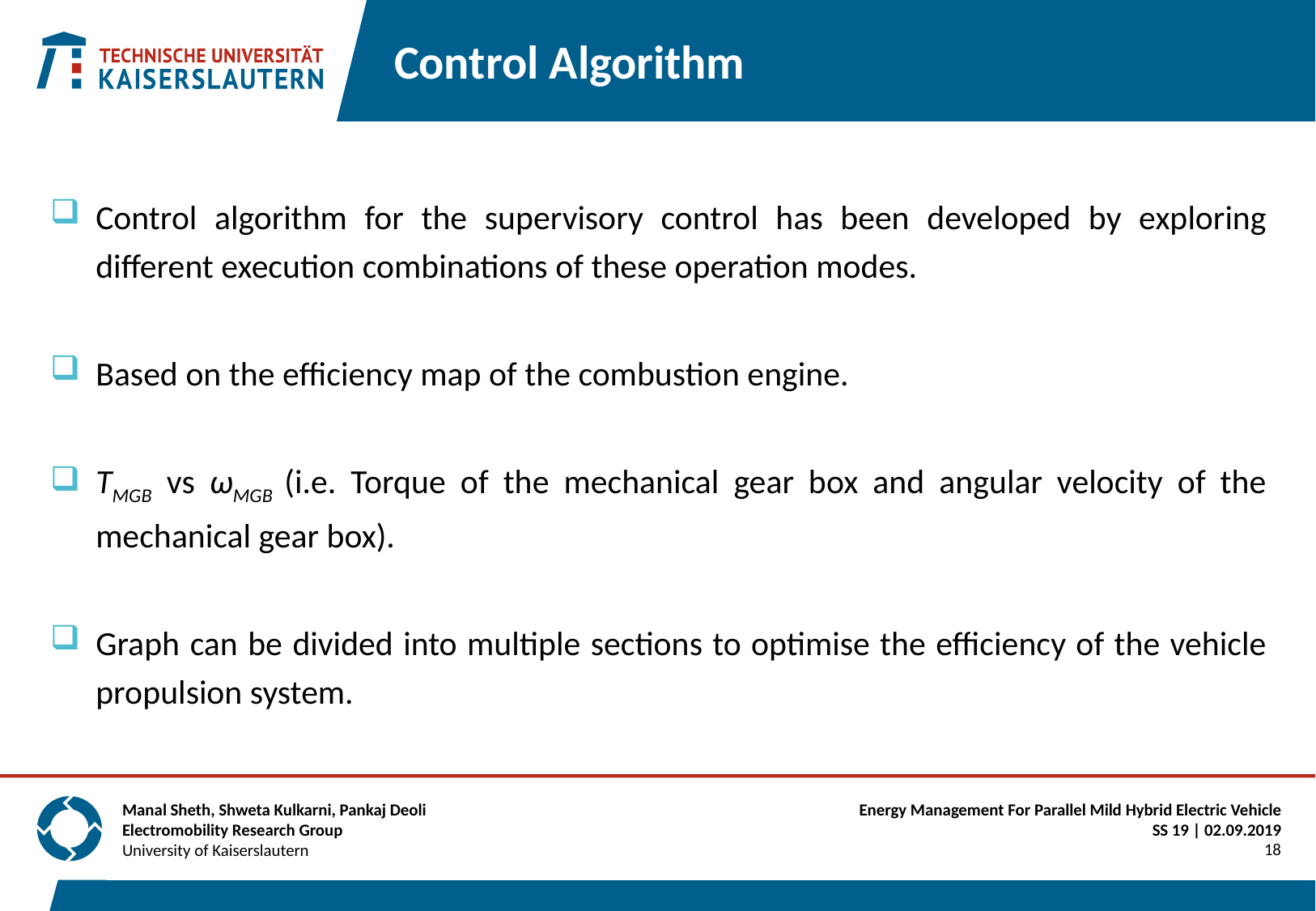

# Control Algorithm

Control algorithm for the supervisory control has been developed by exploring different execution combinations of these operation modes.

Based on the efficiency map of the combustion engine.

TMGB vs ωMGB (i.e. Torque of the mechanical gear box and angular velocity of the mechanical gear box).

Graph can be divided into multiple sections to optimise the efficiency of the vehicle propulsion system.